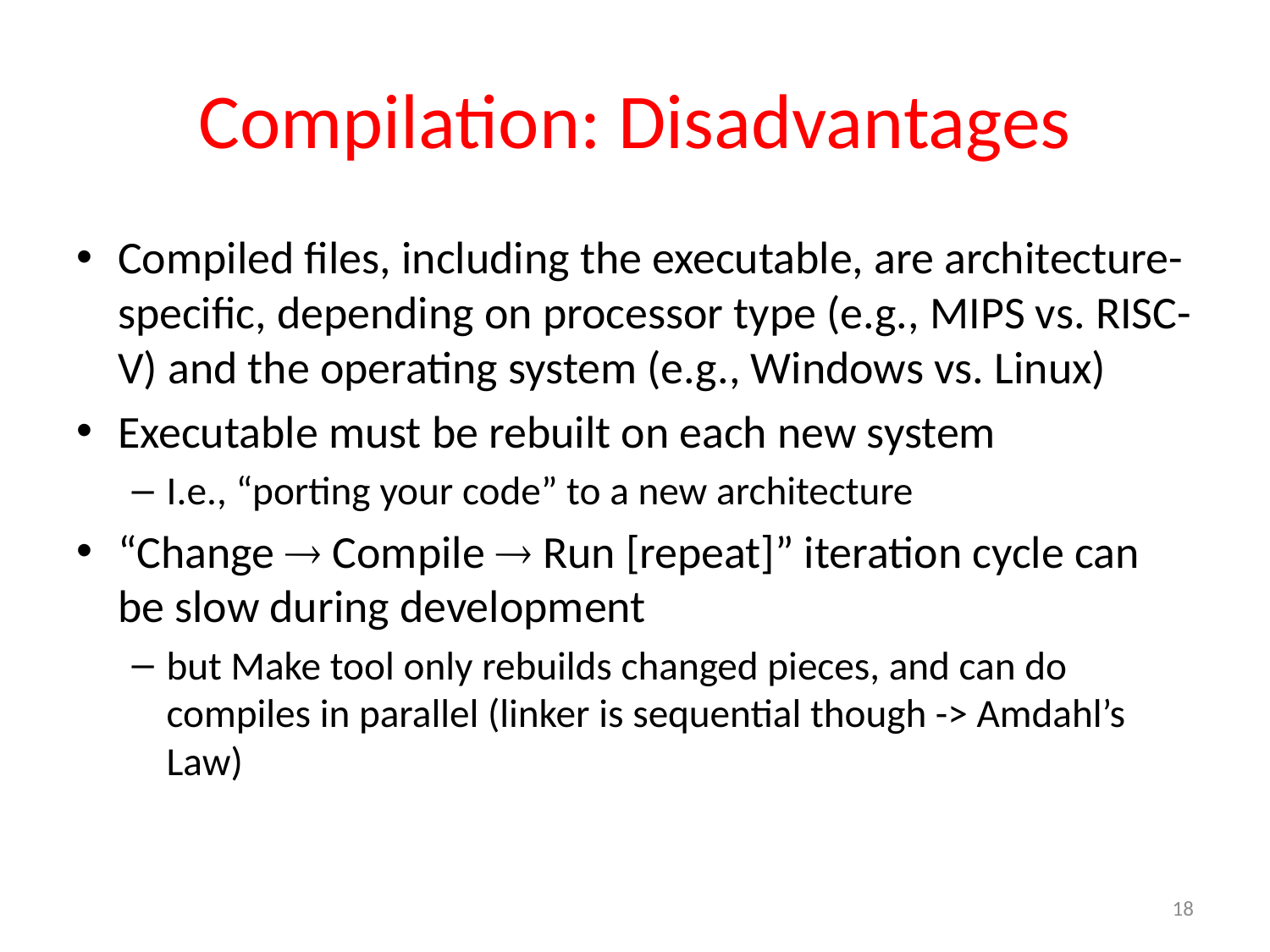

# Compilation: Disadvantages
Compiled files, including the executable, are architecture-specific, depending on processor type (e.g., MIPS vs. RISC-V) and the operating system (e.g., Windows vs. Linux)
Executable must be rebuilt on each new system
I.e., “porting your code” to a new architecture
“Change → Compile → Run [repeat]” iteration cycle can be slow during development
but Make tool only rebuilds changed pieces, and can do compiles in parallel (linker is sequential though -> Amdahl’s Law)
18